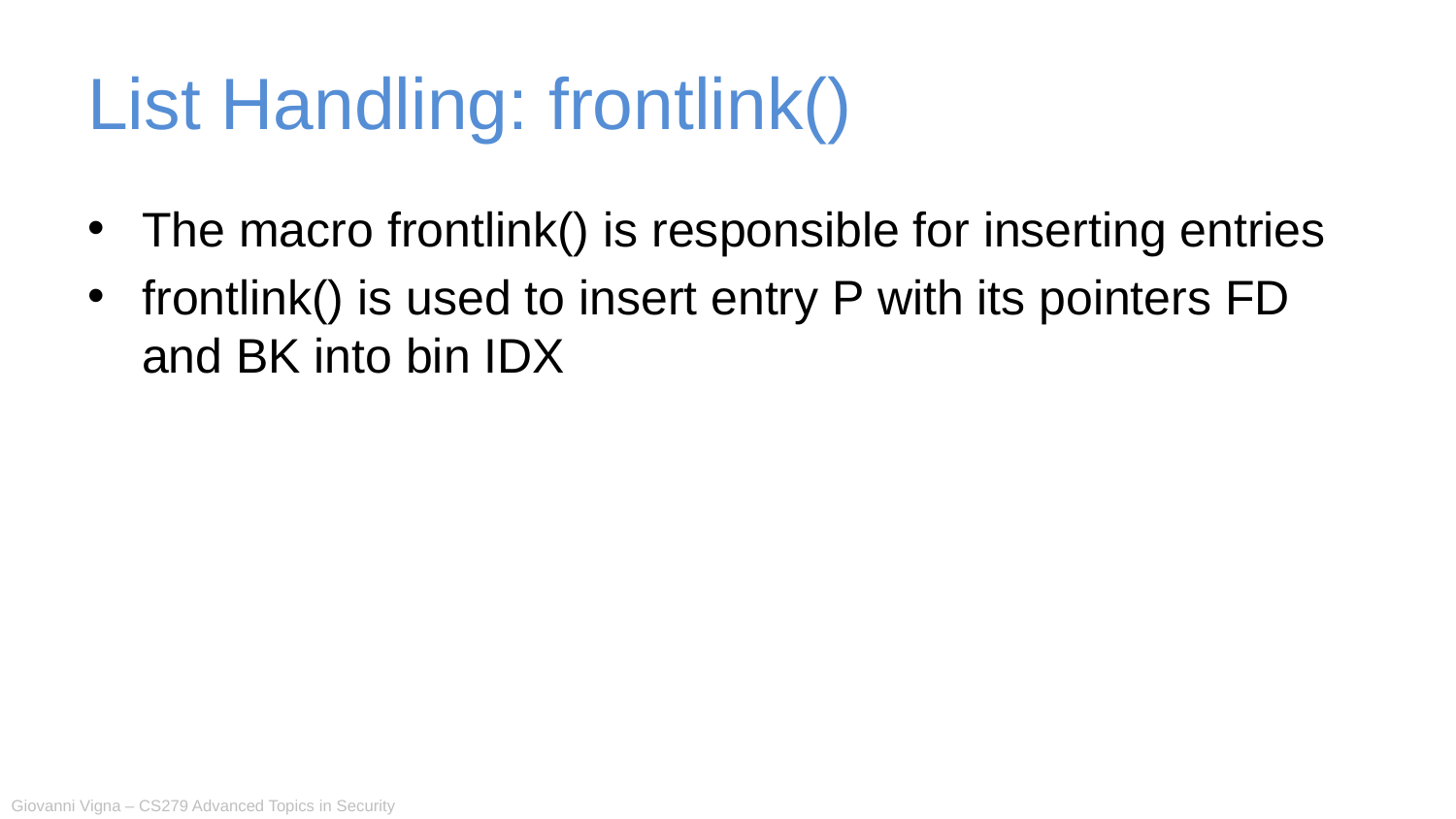

# List Handling: frontlink()
The macro frontlink() is responsible for inserting entries
frontlink() is used to insert entry P with its pointers FD and BK into bin IDX